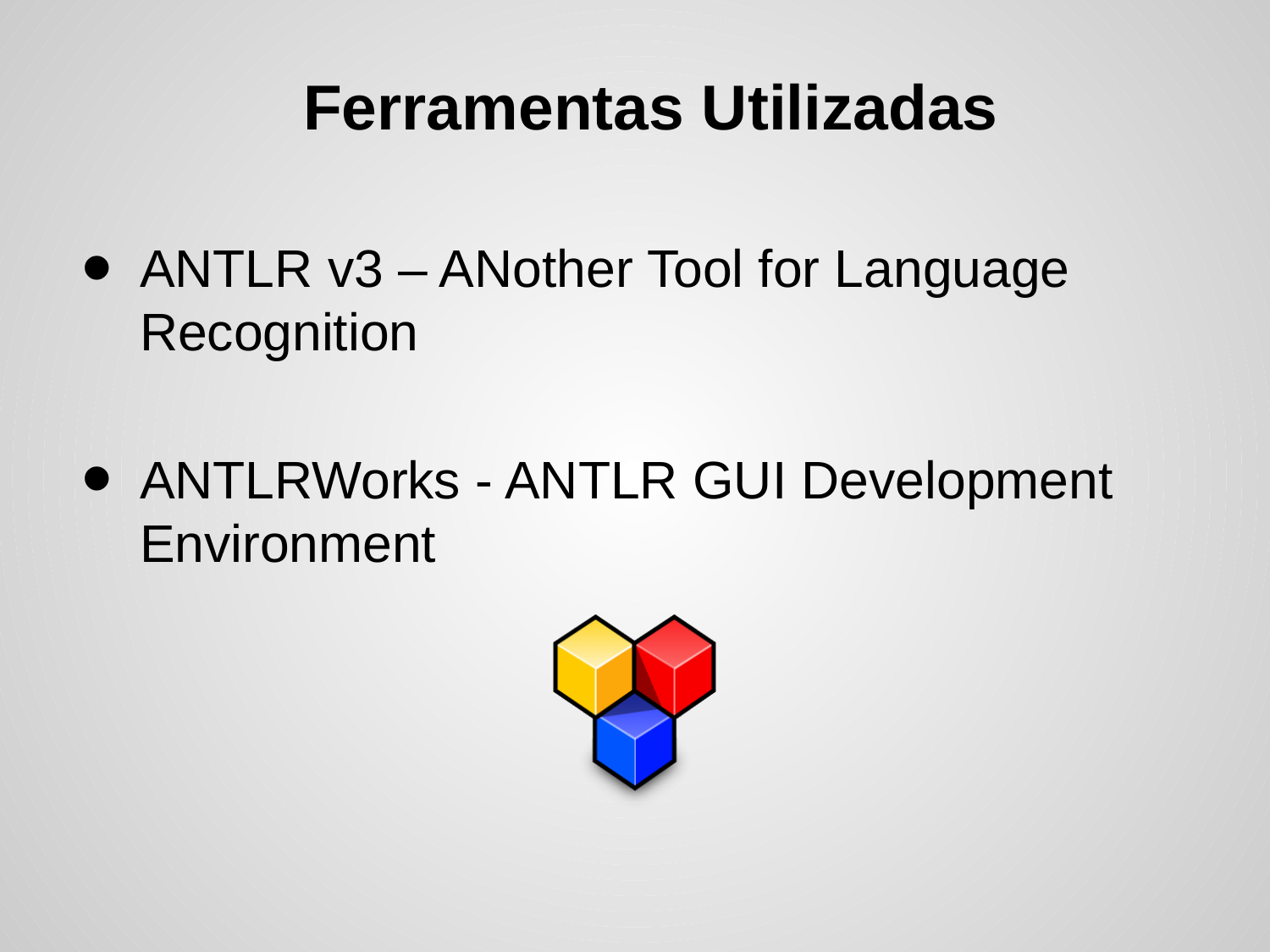

# Ferramentas Utilizadas
ANTLR v3 – ANother Tool for Language Recognition

ANTLRWorks - ANTLR GUI Development Environment